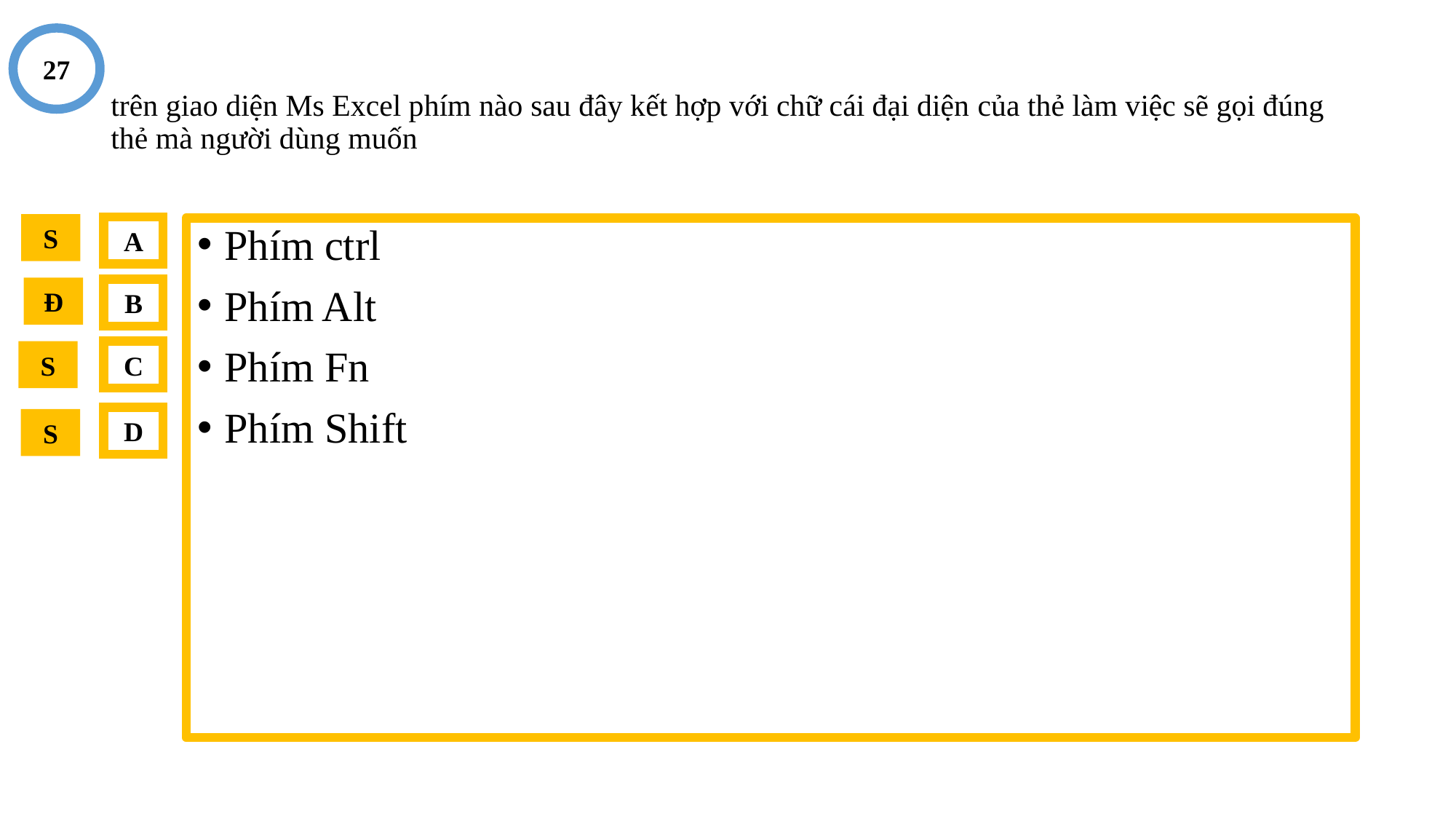

27
# trên giao diện Ms Excel phím nào sau đây kết hợp với chữ cái đại diện của thẻ làm việc sẽ gọi đúng thẻ mà người dùng muốn
S
A
Phím ctrl
Phím Alt
Phím Fn
Phím Shift
Đ
B
S
C
D
S